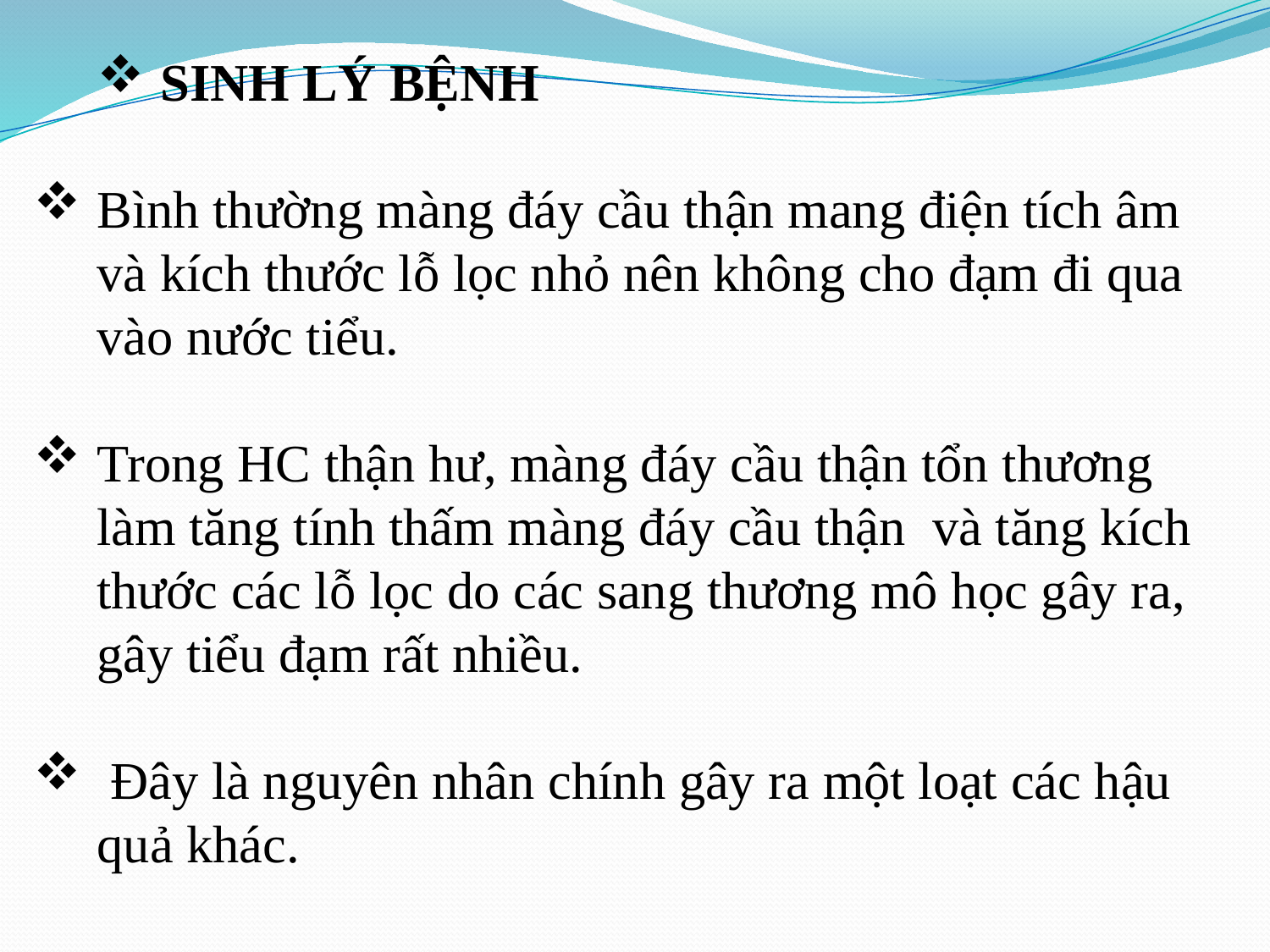

SINH LÝ BỆNH

Bình thường màng đáy cầu thận mang điện tích âm và kích thước lỗ lọc nhỏ nên không cho đạm đi qua vào nước tiểu.

Trong HC thận hư, màng đáy cầu thận tổn thương làm tăng tính thấm màng đáy cầu thận  và tăng kích thước các lỗ lọc do các sang thương mô học gây ra, gây tiểu đạm rất nhiều.

 Đây là nguyên nhân chính gây ra một loạt các hậu quả khác.